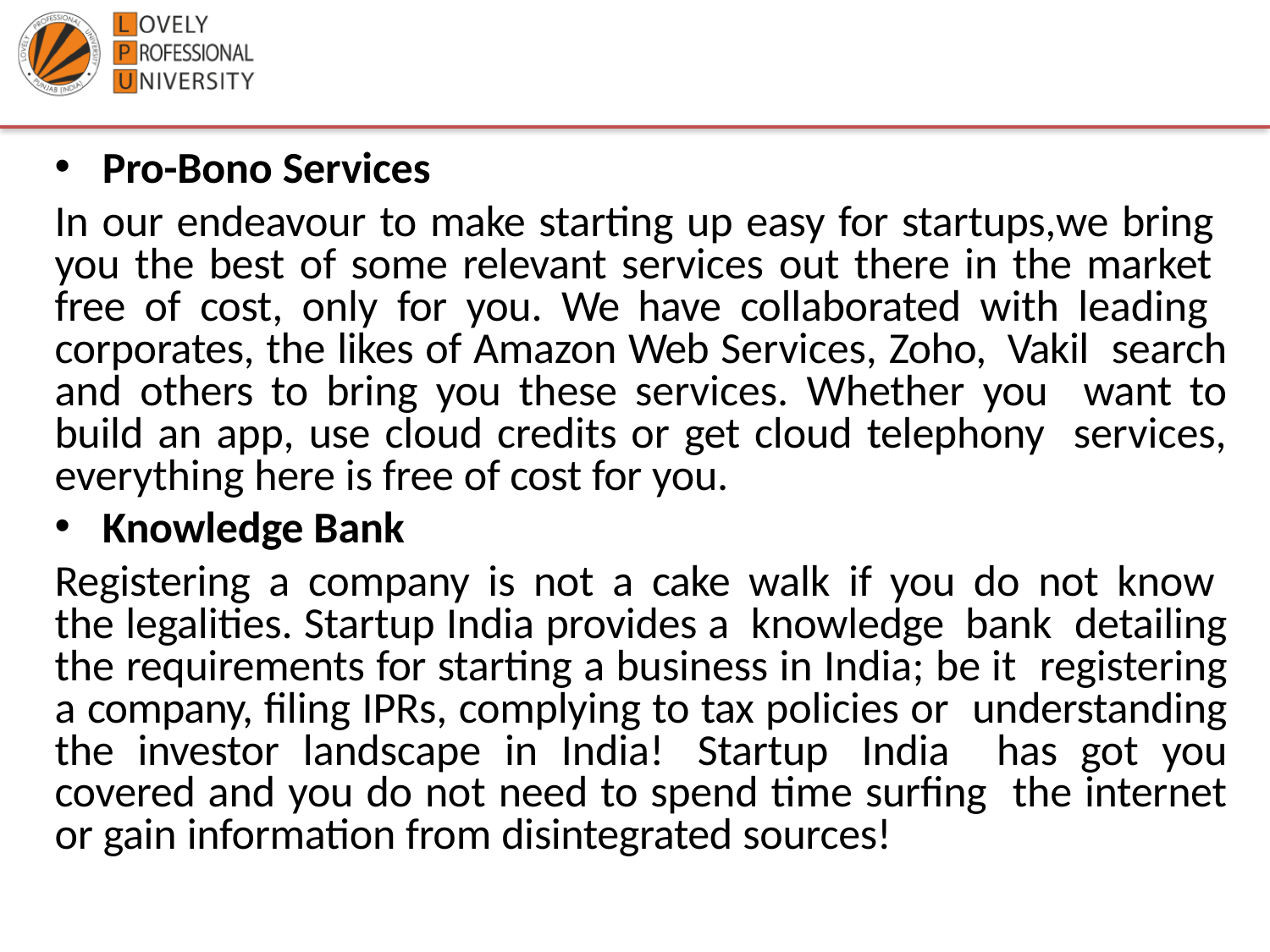

Pro-Bono Services
In our endeavour to make starting up easy for startups,we bring  you the best of some relevant services out there in the market  free of cost, only for you. We have collaborated with leading  corporates, the likes of Amazon Web Services, Zoho, Vakil  search and others to bring you these services. Whether you  want to build an app, use cloud credits or get cloud telephony  services, everything here is free of cost for you.
Knowledge Bank
Registering a company is not a cake walk if you do not know  the legalities. Startup India provides a knowledge bank  detailing the requirements for starting a business in India; be it  registering a company, filing IPRs, complying to tax policies or  understanding the investor landscape in India! Startup India  has got you covered and you do not need to spend time surfing  the internet or gain information from disintegrated sources!